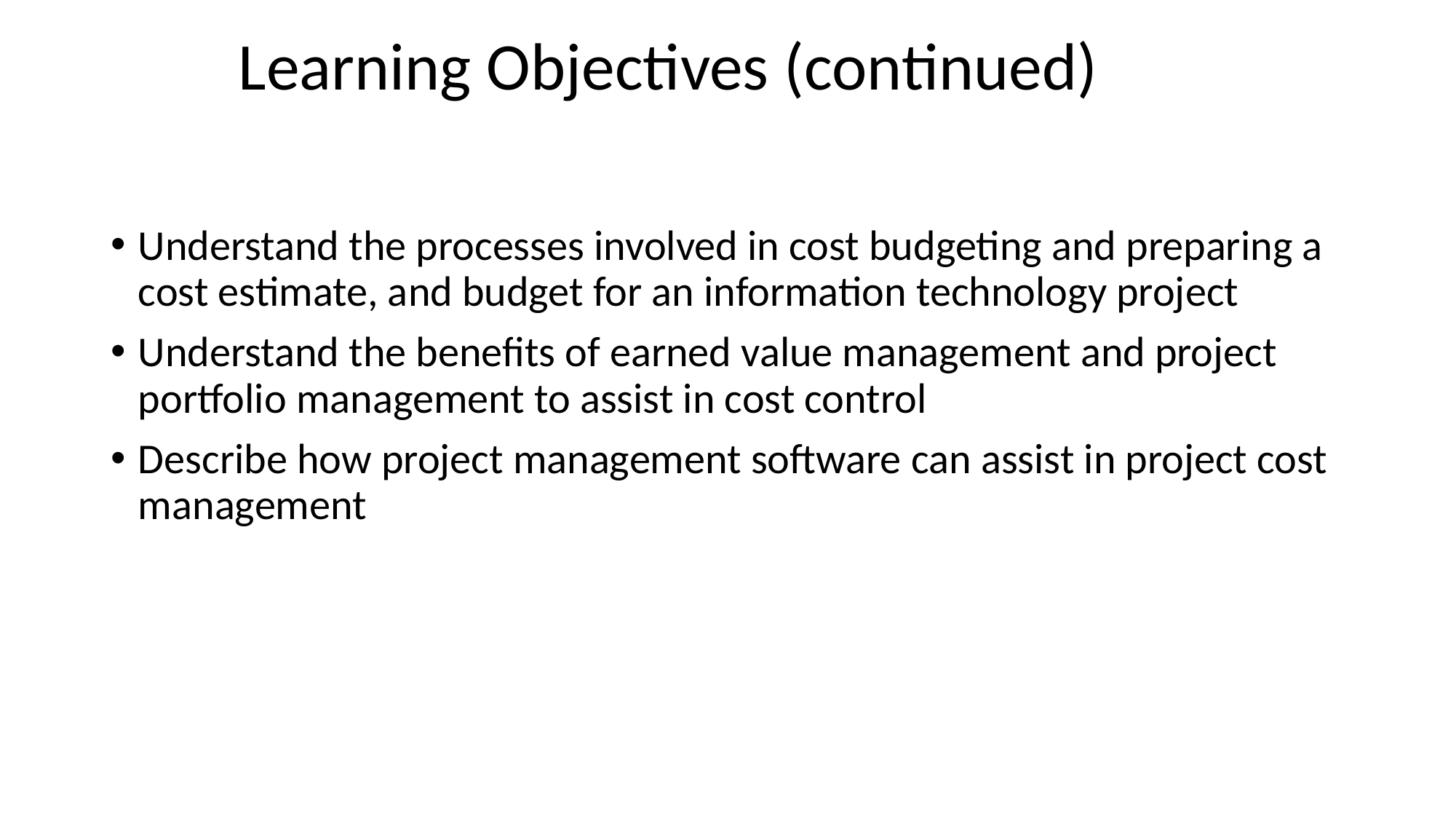

# Learning Objectives (continued)
Understand the processes involved in cost budgeting and preparing a cost estimate, and budget for an information technology project
Understand the benefits of earned value management and project portfolio management to assist in cost control
Describe how project management software can assist in project cost management